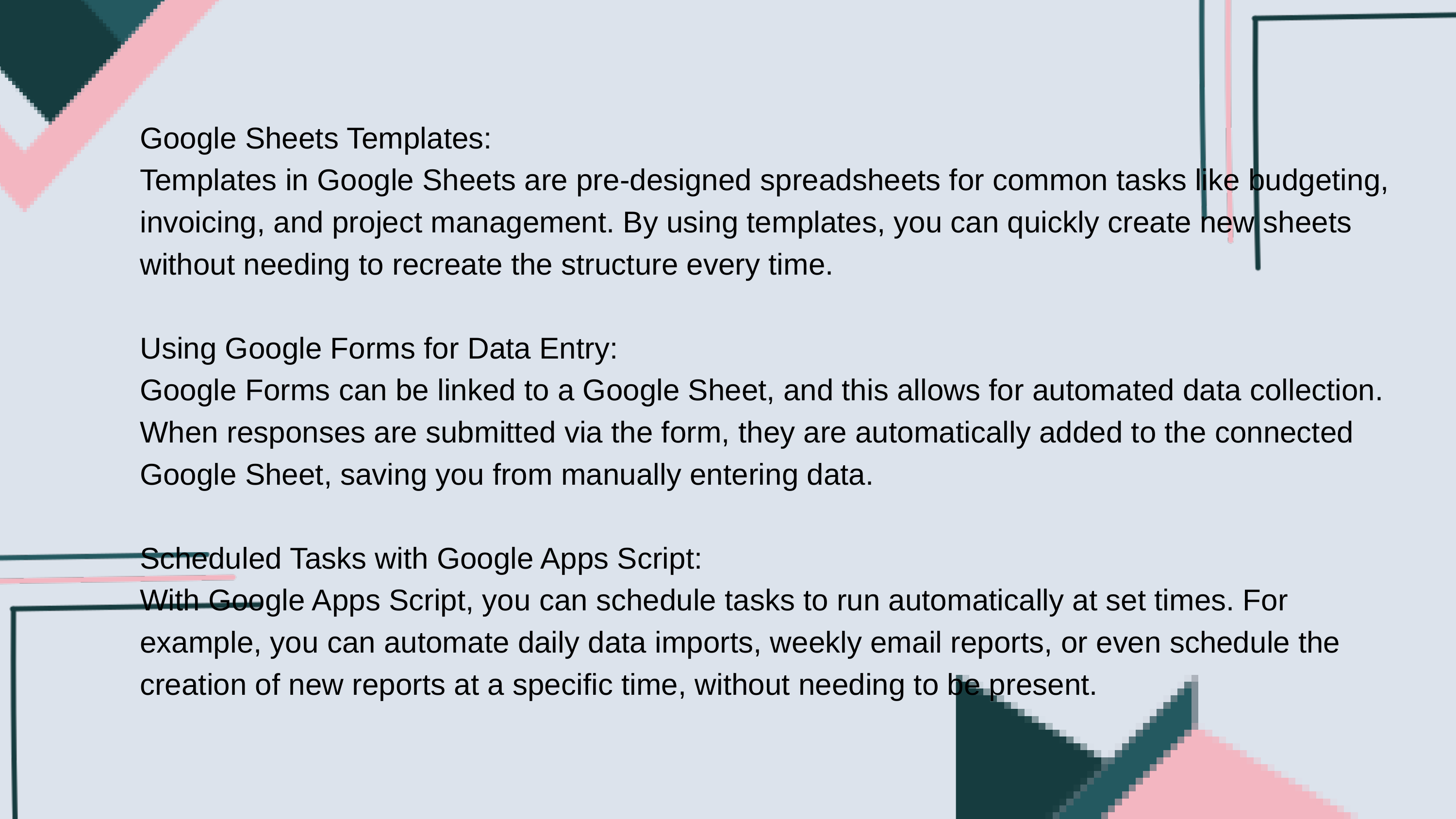

Google Sheets Templates:
Templates in Google Sheets are pre-designed spreadsheets for common tasks like budgeting, invoicing, and project management. By using templates, you can quickly create new sheets without needing to recreate the structure every time.

Using Google Forms for Data Entry:
Google Forms can be linked to a Google Sheet, and this allows for automated data collection. When responses are submitted via the form, they are automatically added to the connected Google Sheet, saving you from manually entering data.

Scheduled Tasks with Google Apps Script:
With Google Apps Script, you can schedule tasks to run automatically at set times. For example, you can automate daily data imports, weekly email reports, or even schedule the creation of new reports at a specific time, without needing to be present.